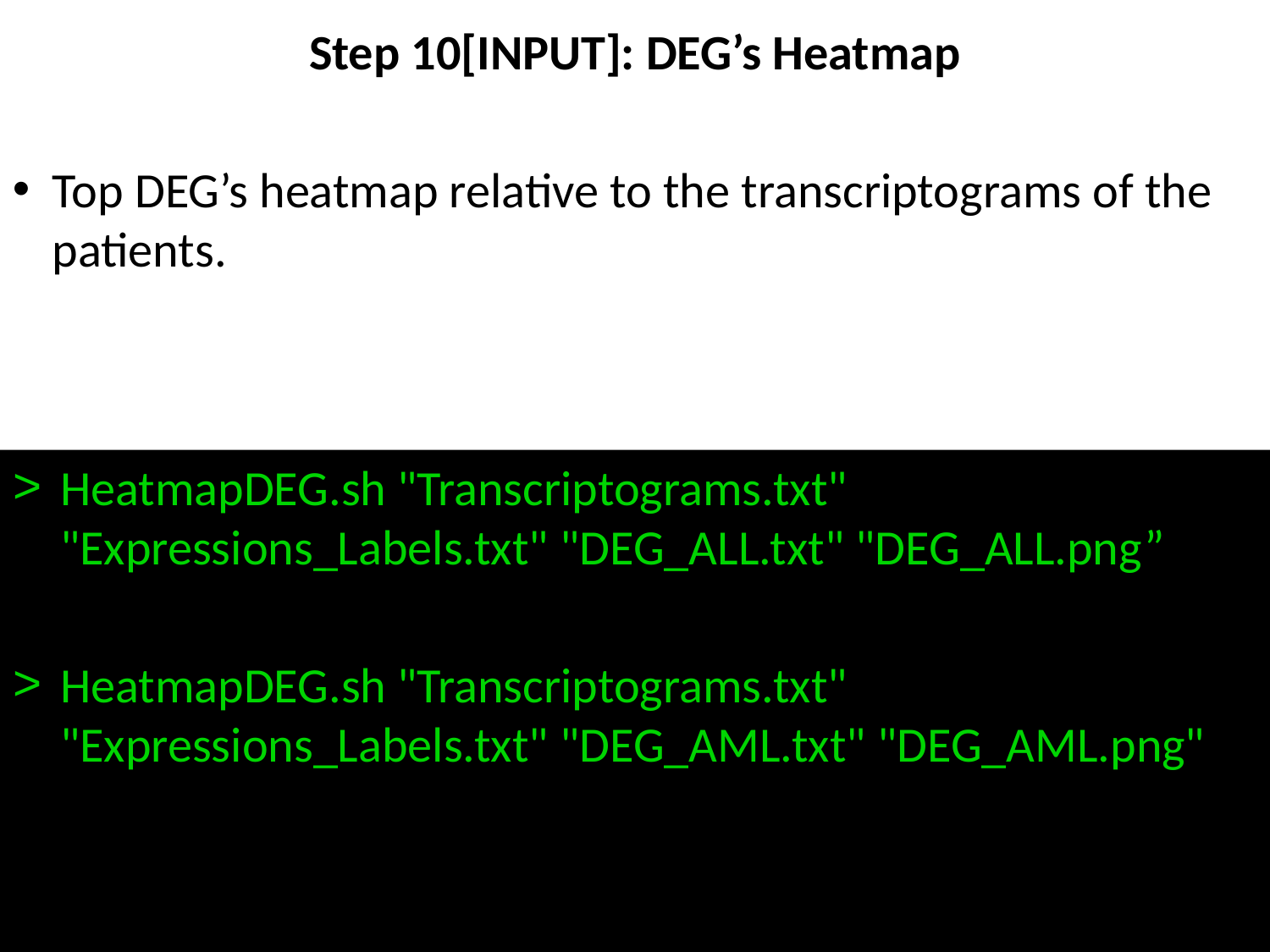

# Step 10[INPUT]: DEG’s Heatmap
Top DEG’s heatmap relative to the transcriptograms of the patients.
HeatmapDEG.sh "Transcriptograms.txt" "Expressions_Labels.txt" "DEG_ALL.txt" "DEG_ALL.png”

HeatmapDEG.sh "Transcriptograms.txt" "Expressions_Labels.txt" "DEG_AML.txt" "DEG_AML.png"